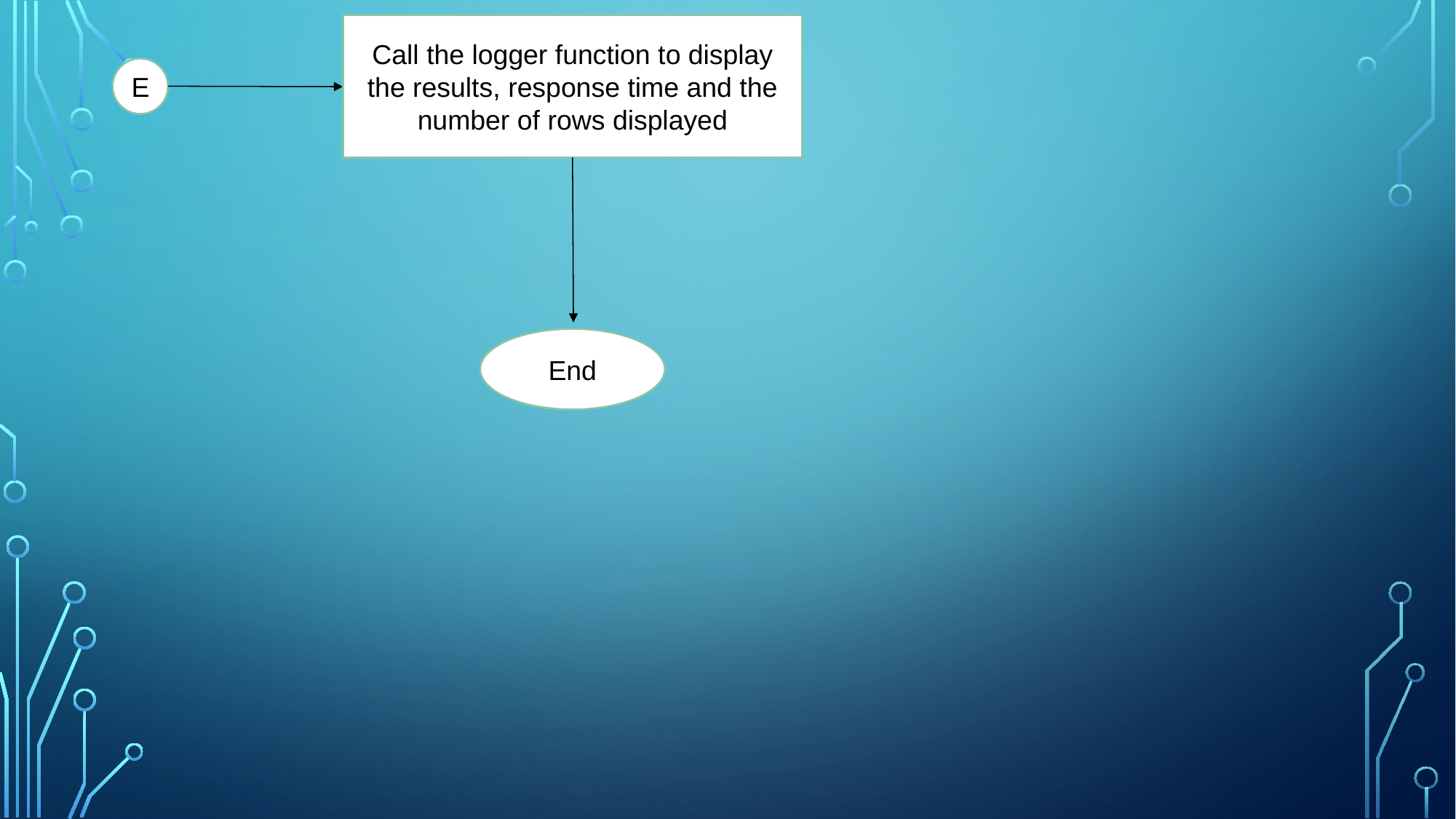

Call the logger function to display the results, response time and the number of rows displayed
E
End